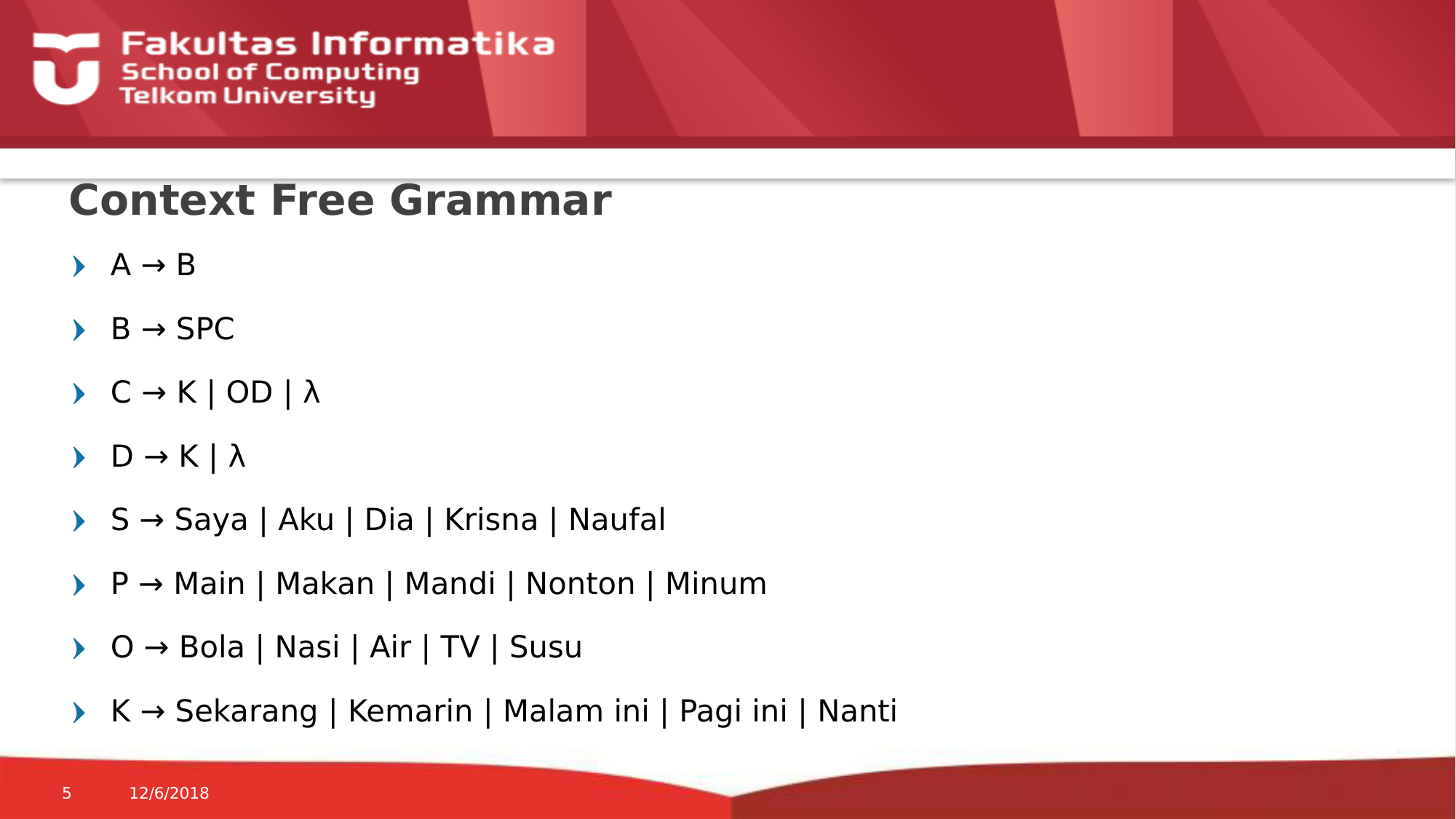

# Context Free Grammar
A → B
B → SPC
C → K | OD | λ
D → K | λ
S → Saya | Aku | Dia | Krisna | Naufal
P → Main | Makan | Mandi | Nonton | Minum
O → Bola | Nasi | Air | TV | Susu
K → Sekarang | Kemarin | Malam ini | Pagi ini | Nanti

5
12/6/2018